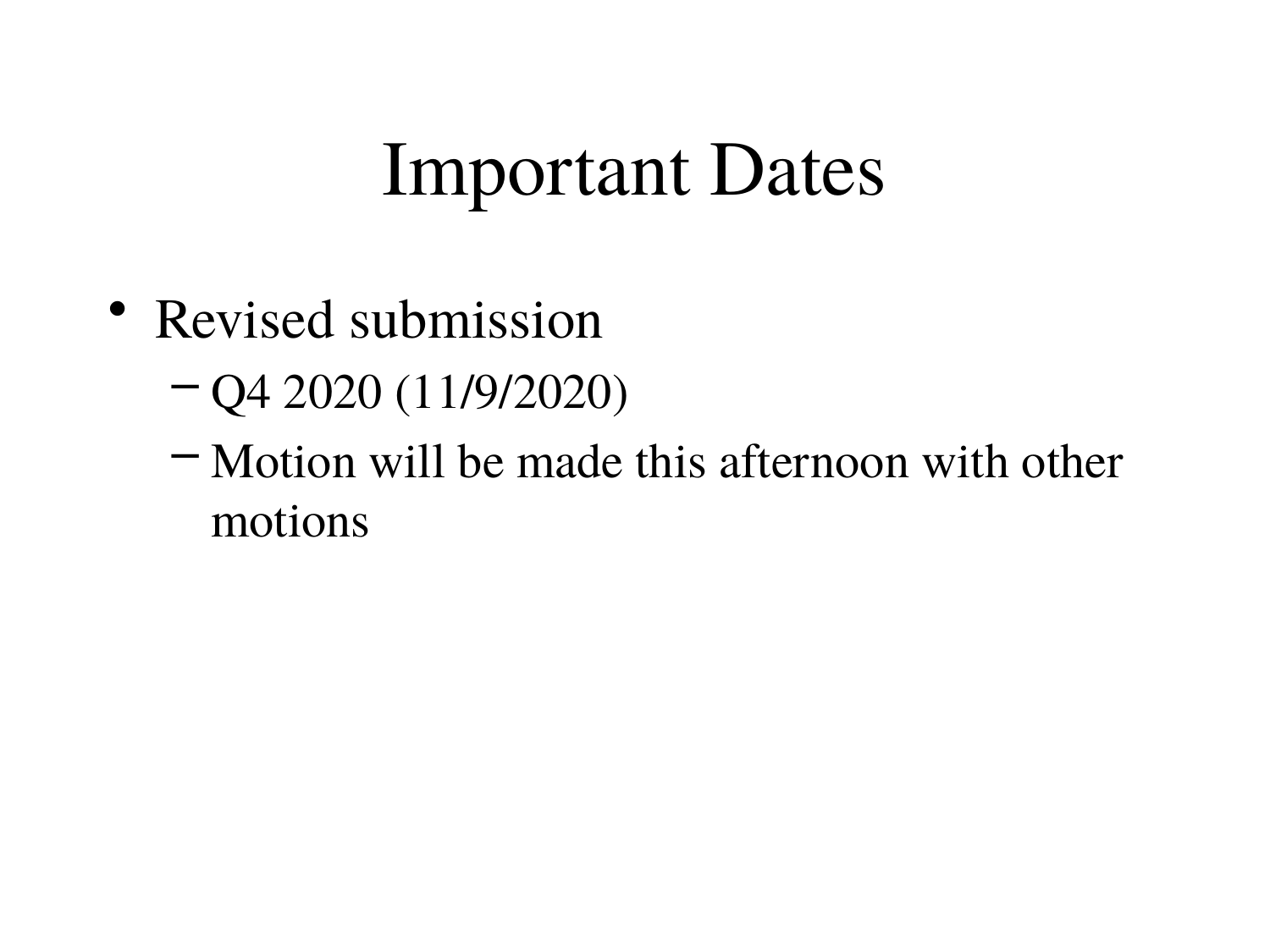

# Important Dates
Revised submission
Q4 2020 (11/9/2020)
Motion will be made this afternoon with other motions